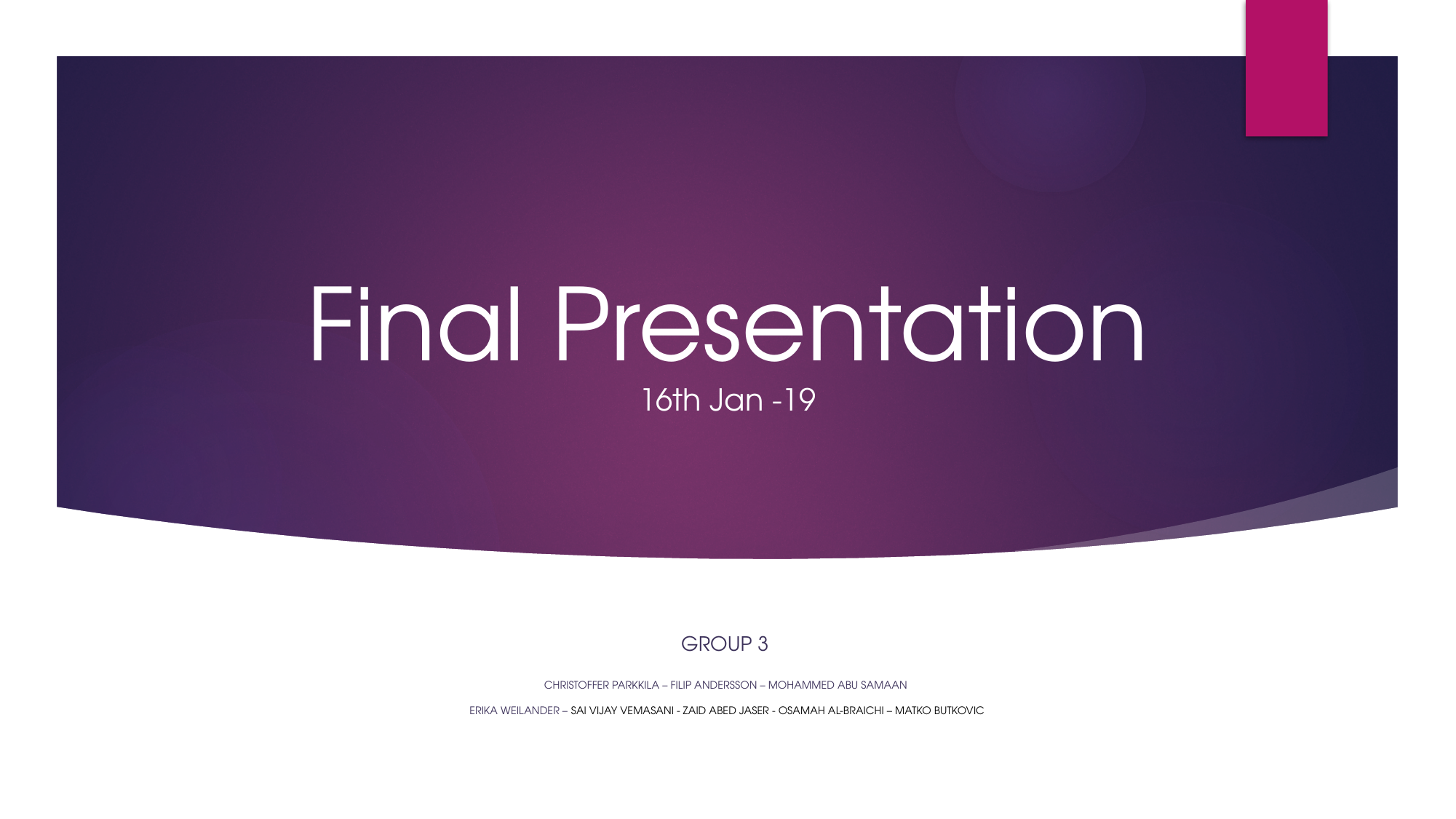

# Final Presentation 16th Jan -19
Group 3 
Christoffer ParkKILA – Filip Andersson – MoHAMMED ABU SAmaan
Erika Weilander – Sai Vijay Vemasani - Zaid Abed Jaser - Osamah Al-Braichi – Matko butkovic